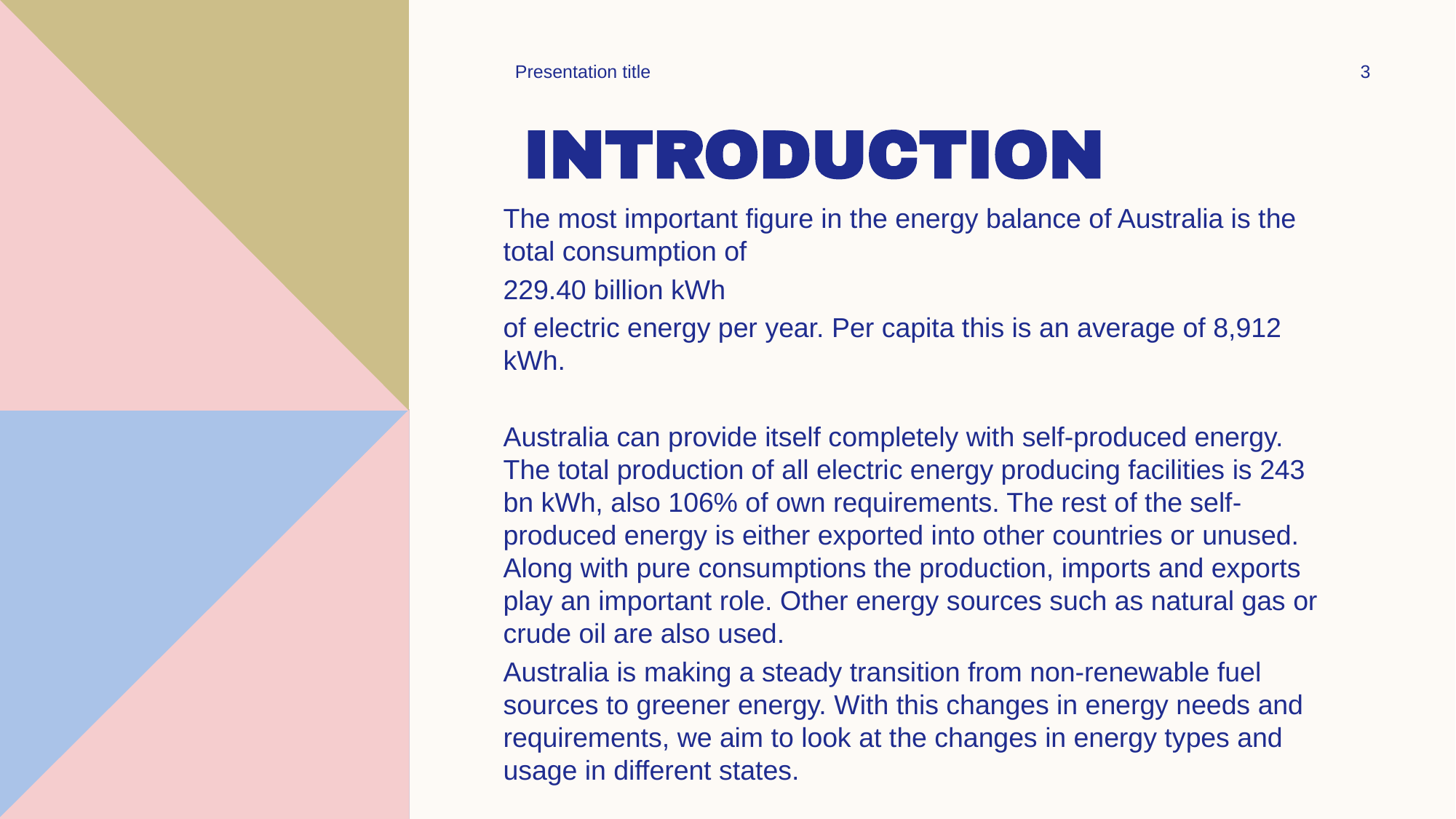

Presentation title
3
# Introduction
The most important figure in the energy balance of Australia is the total consumption of
229.40 billion kWh
of electric energy per year. Per capita this is an average of 8,912 kWh.

Australia can provide itself completely with self-produced energy. The total production of all electric energy producing facilities is 243 bn kWh, also 106% of own requirements. The rest of the self-produced energy is either exported into other countries or unused. Along with pure consumptions the production, imports and exports play an important role. Other energy sources such as natural gas or crude oil are also used.
Australia is making a steady transition from non-renewable fuel sources to greener energy. With this changes in energy needs and requirements, we aim to look at the changes in energy types and usage in different states.